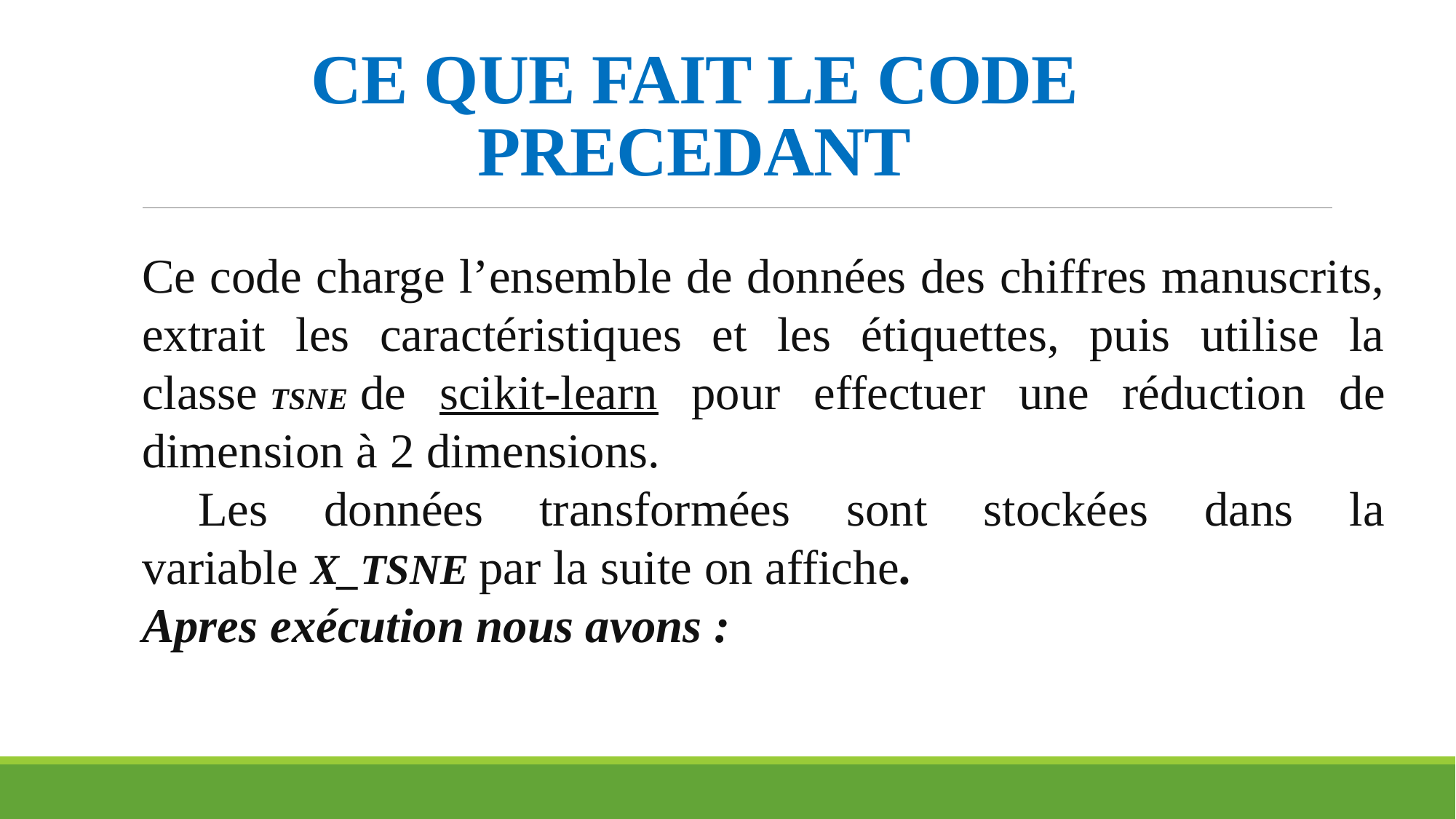

# CE QUE FAIT LE CODE PRECEDANT
Ce code charge l’ensemble de données des chiffres manuscrits, extrait les caractéristiques et les étiquettes, puis utilise la classe TSNE de scikit-learn pour effectuer une réduction de dimension à 2 dimensions.
 Les données transformées sont stockées dans la variable X_TSNE par la suite on affiche.
Apres exécution nous avons :